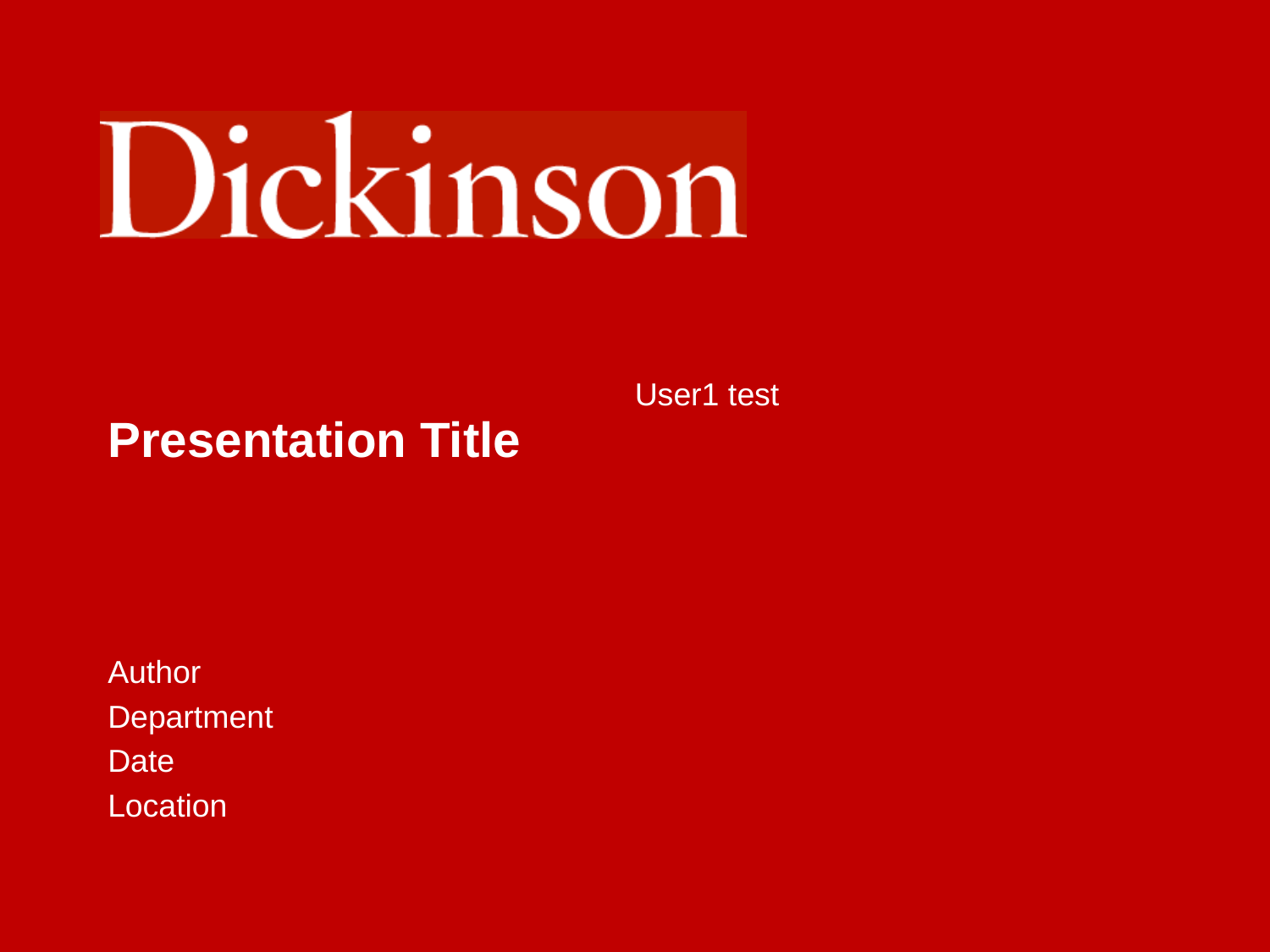

User1 test
Presentation Title
Author
Department
Date
Location